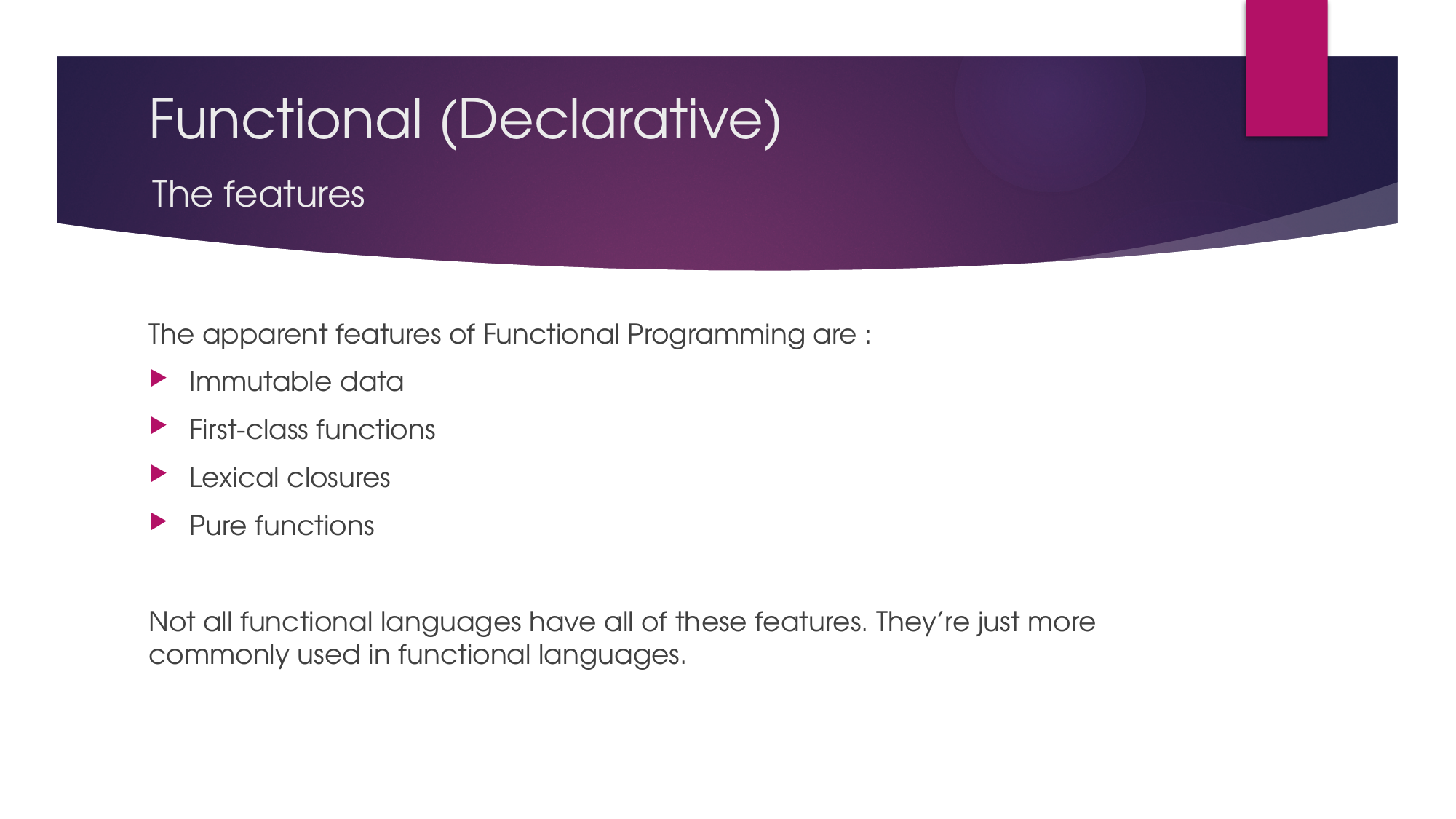

# Functional (Declarative)
The features
The apparent features of Functional Programming are :
Immutable data
First-class functions
Lexical closures
Pure functions

Not all functional languages have all of these features. They’re just more commonly used in functional languages.